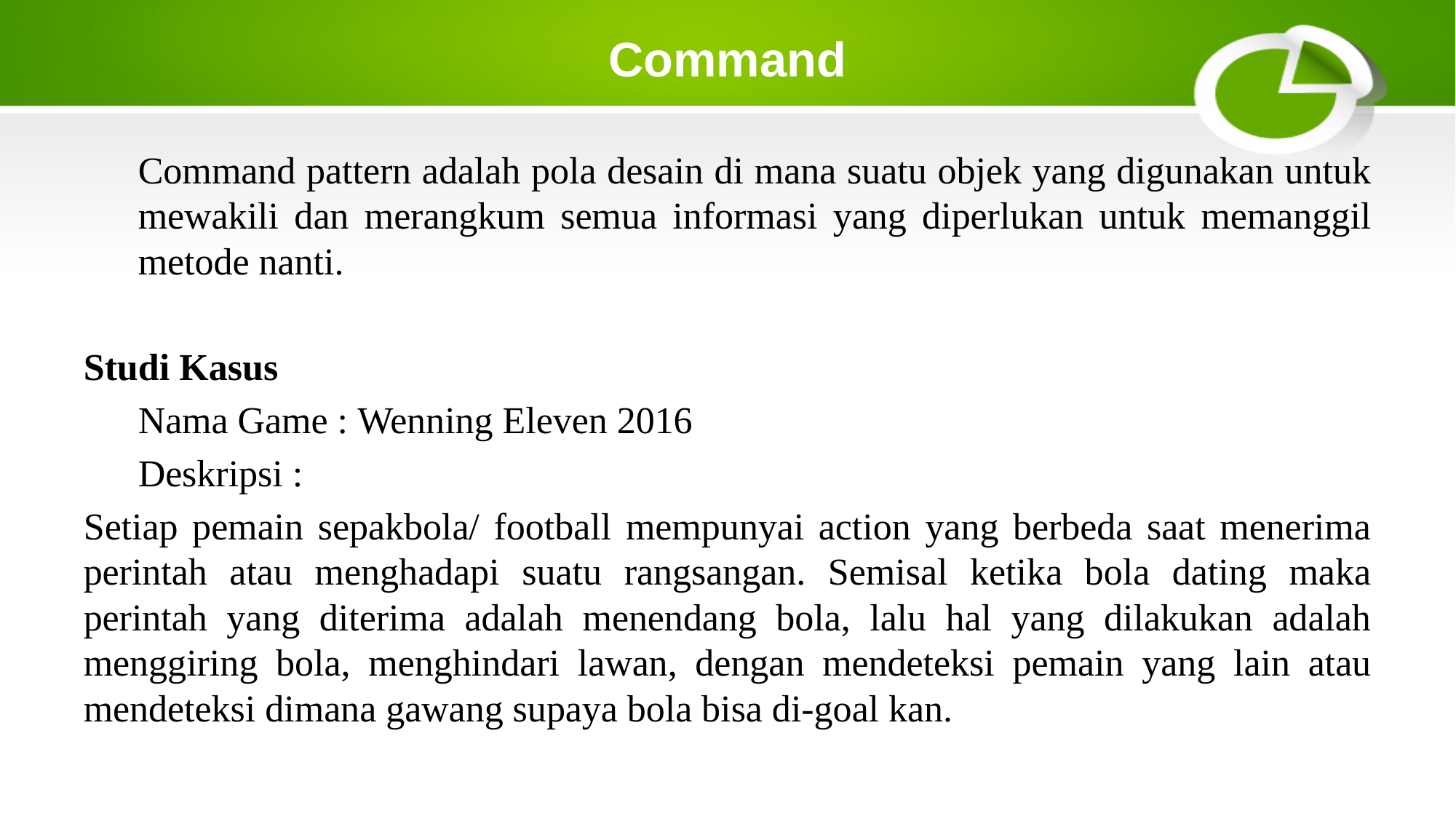

# Command
Command pattern adalah pola desain di mana suatu objek yang digunakan untuk mewakili dan merangkum semua informasi yang diperlukan untuk memanggil metode nanti.

Studi Kasus
Nama Game : Wenning Eleven 2016
Deskripsi :
Setiap pemain sepakbola/ football mempunyai action yang berbeda saat menerima perintah atau menghadapi suatu rangsangan. Semisal ketika bola dating maka perintah yang diterima adalah menendang bola, lalu hal yang dilakukan adalah menggiring bola, menghindari lawan, dengan mendeteksi pemain yang lain atau mendeteksi dimana gawang supaya bola bisa di-goal kan.